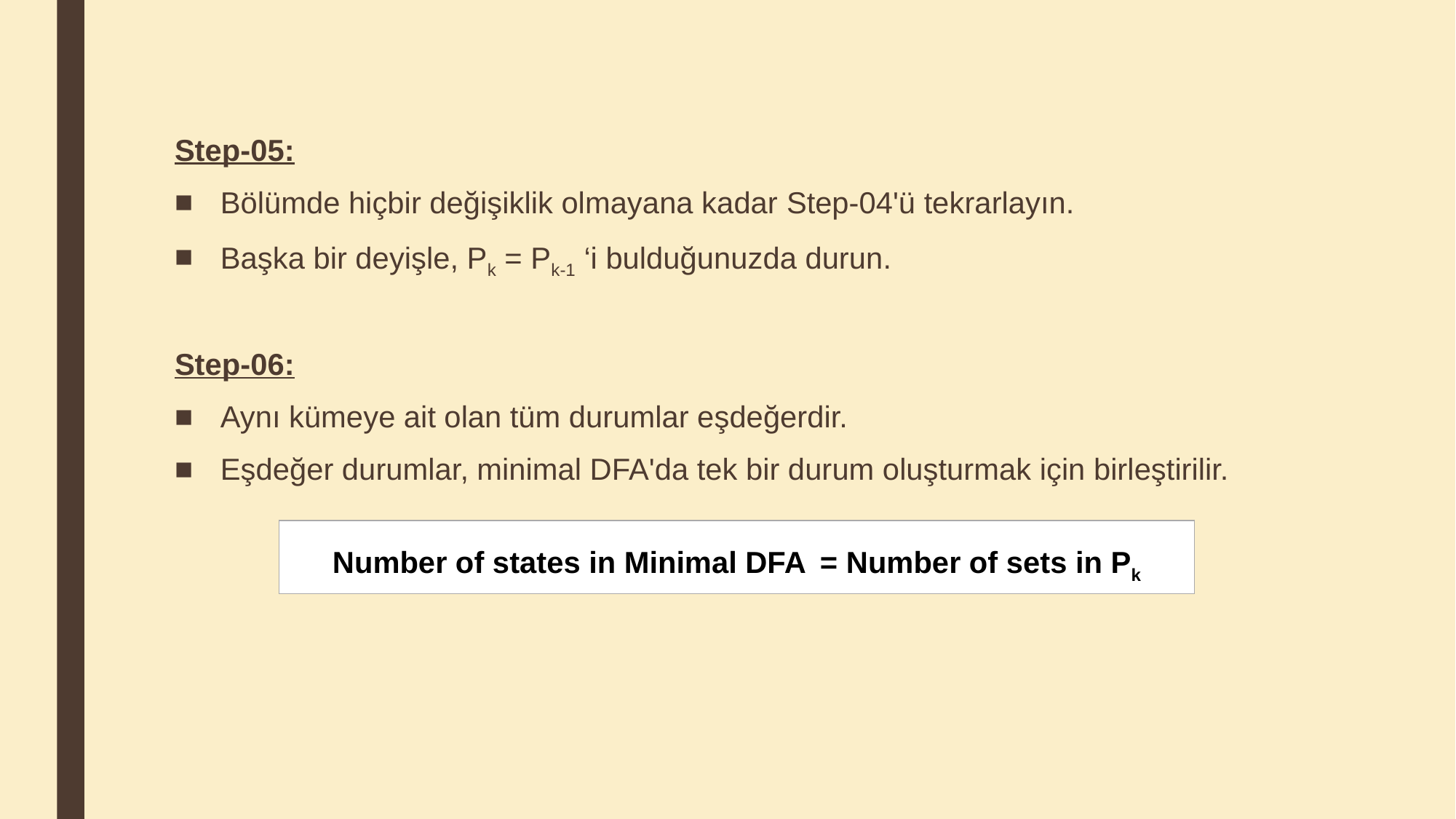

Step-05:
Bölümde hiçbir değişiklik olmayana kadar Step-04'ü tekrarlayın.
Başka bir deyişle, Pk = Pk-1 ‘i bulduğunuzda durun.

Step-06:
Aynı kümeye ait olan tüm durumlar eşdeğerdir.
Eşdeğer durumlar, minimal DFA'da tek bir durum oluşturmak için birleştirilir.
| Number of states in Minimal DFA = Number of sets in Pk |
| --- |